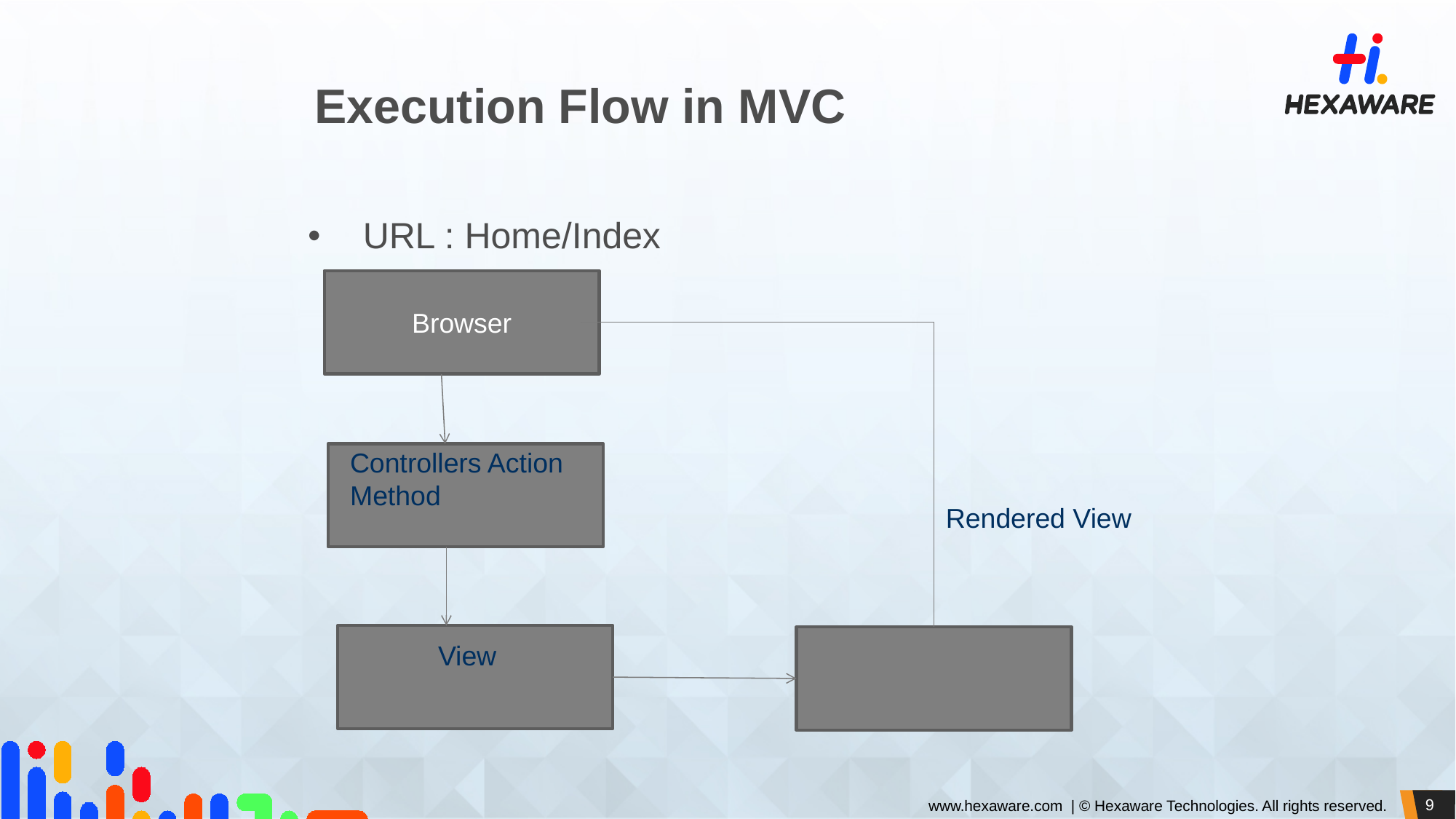

# Execution Flow in MVC
URL : Home/Index

Browser
Controllers Action
Method

Rendered View

View